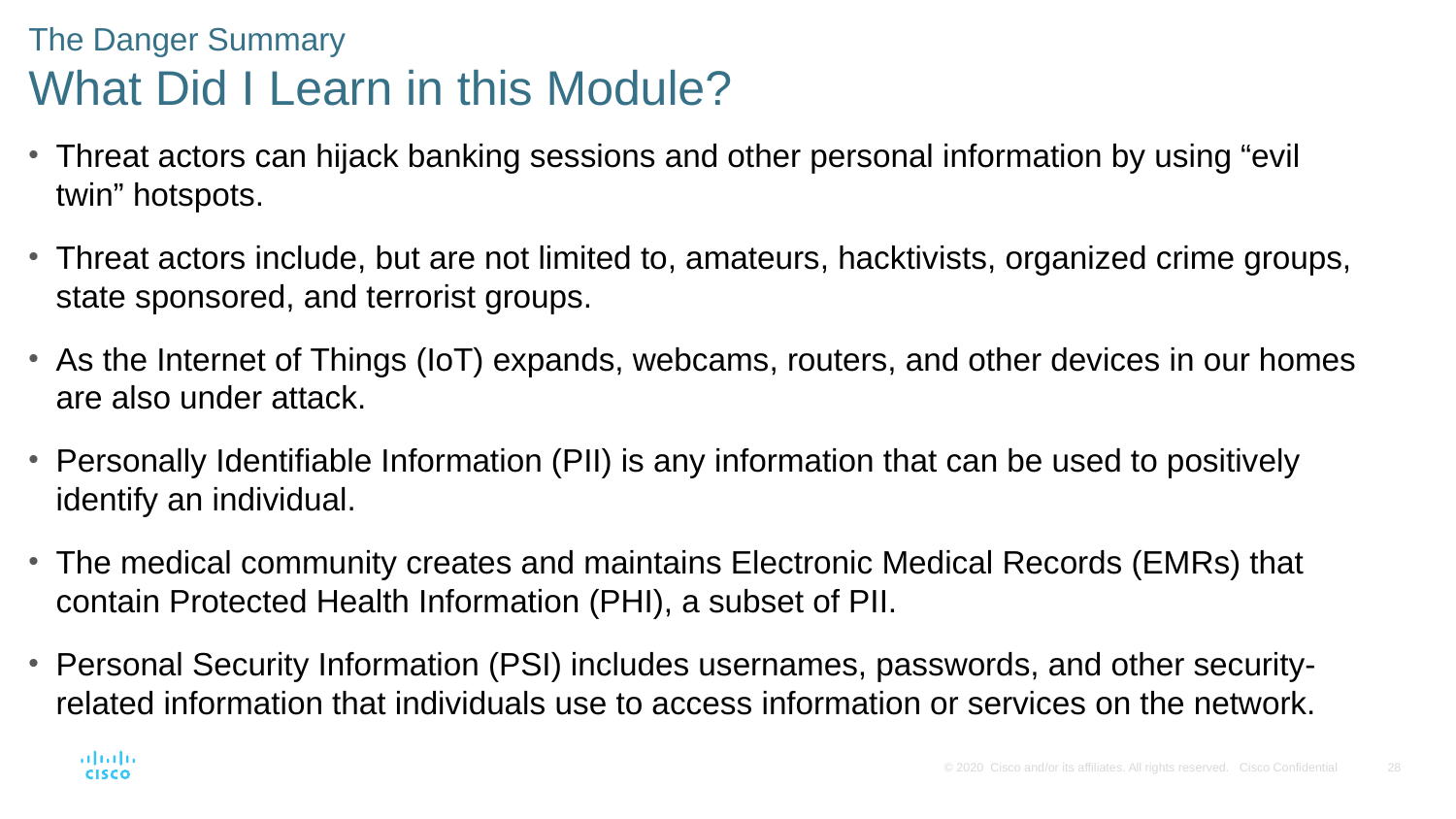

# The Danger Summary What Did I Learn in this Module?
Threat actors can hijack banking sessions and other personal information by using “evil twin” hotspots.
Threat actors include, but are not limited to, amateurs, hacktivists, organized crime groups, state sponsored, and terrorist groups.
As the Internet of Things (IoT) expands, webcams, routers, and other devices in our homes are also under attack.
Personally Identifiable Information (PII) is any information that can be used to positively identify an individual.
The medical community creates and maintains Electronic Medical Records (EMRs) that contain Protected Health Information (PHI), a subset of PII.
Personal Security Information (PSI) includes usernames, passwords, and other security-related information that individuals use to access information or services on the network.